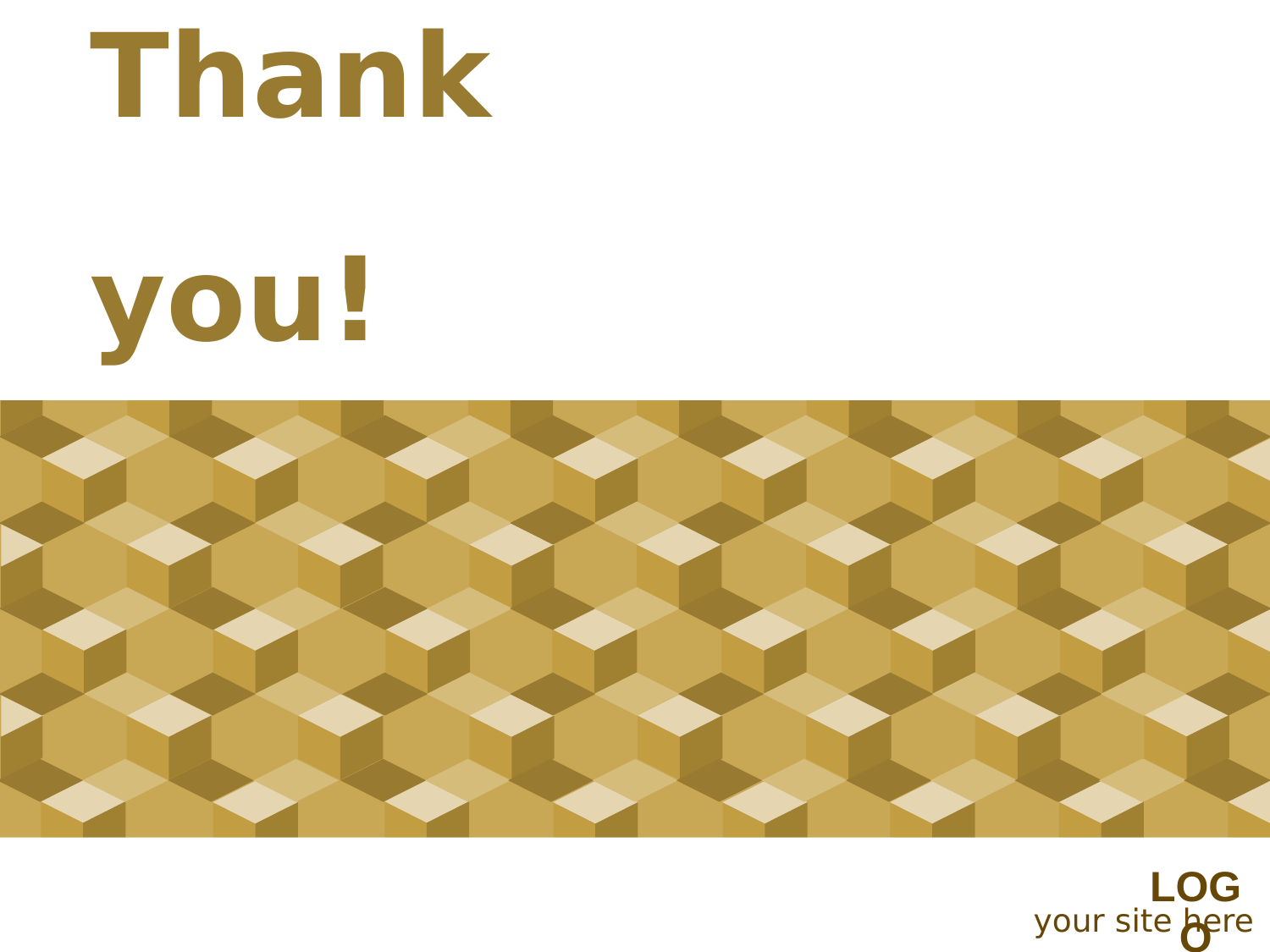

# Thank you!

LOGO
your site here